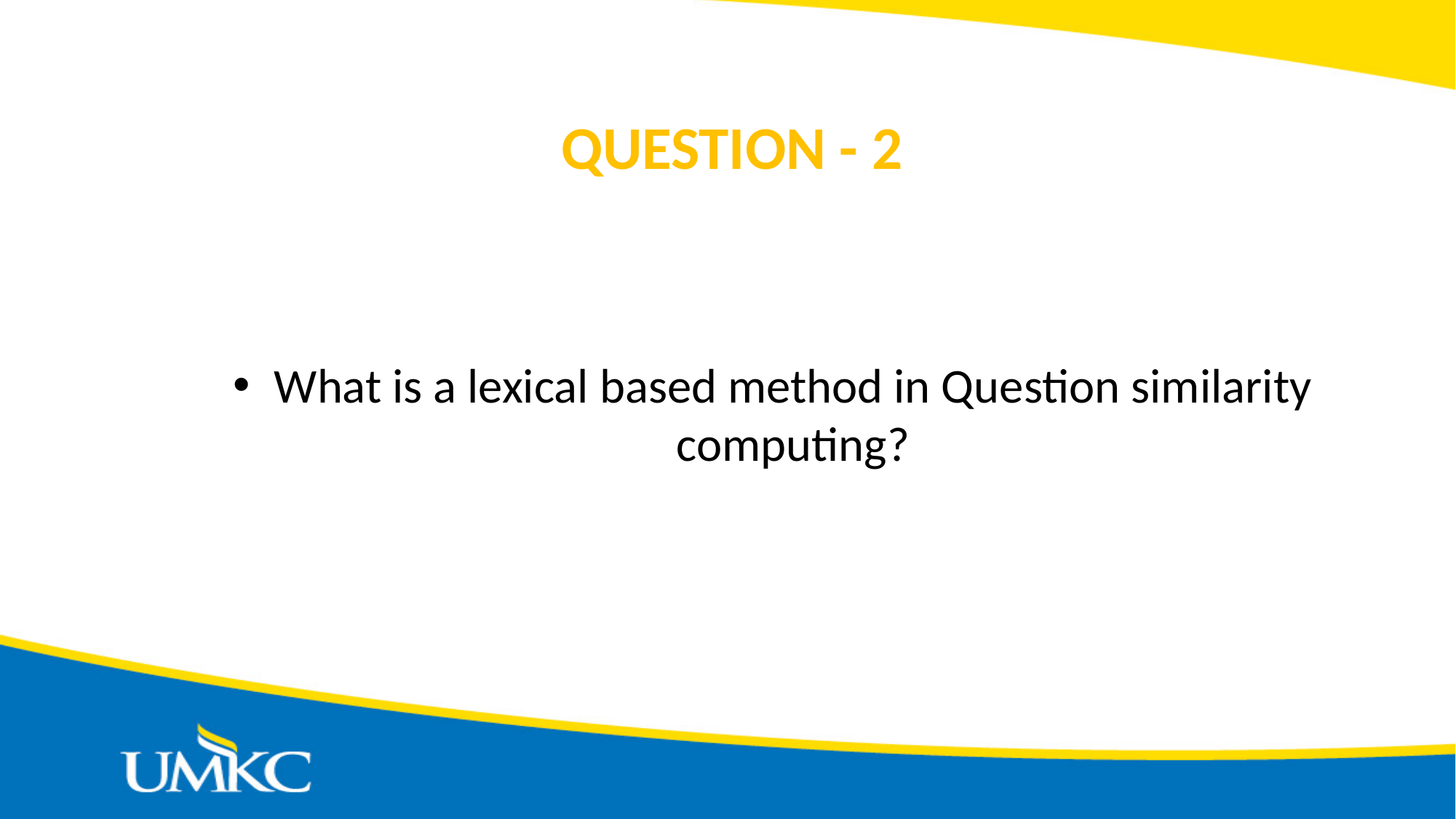

# QUESTION - 2

What is a lexical based method in Question similarity computing?